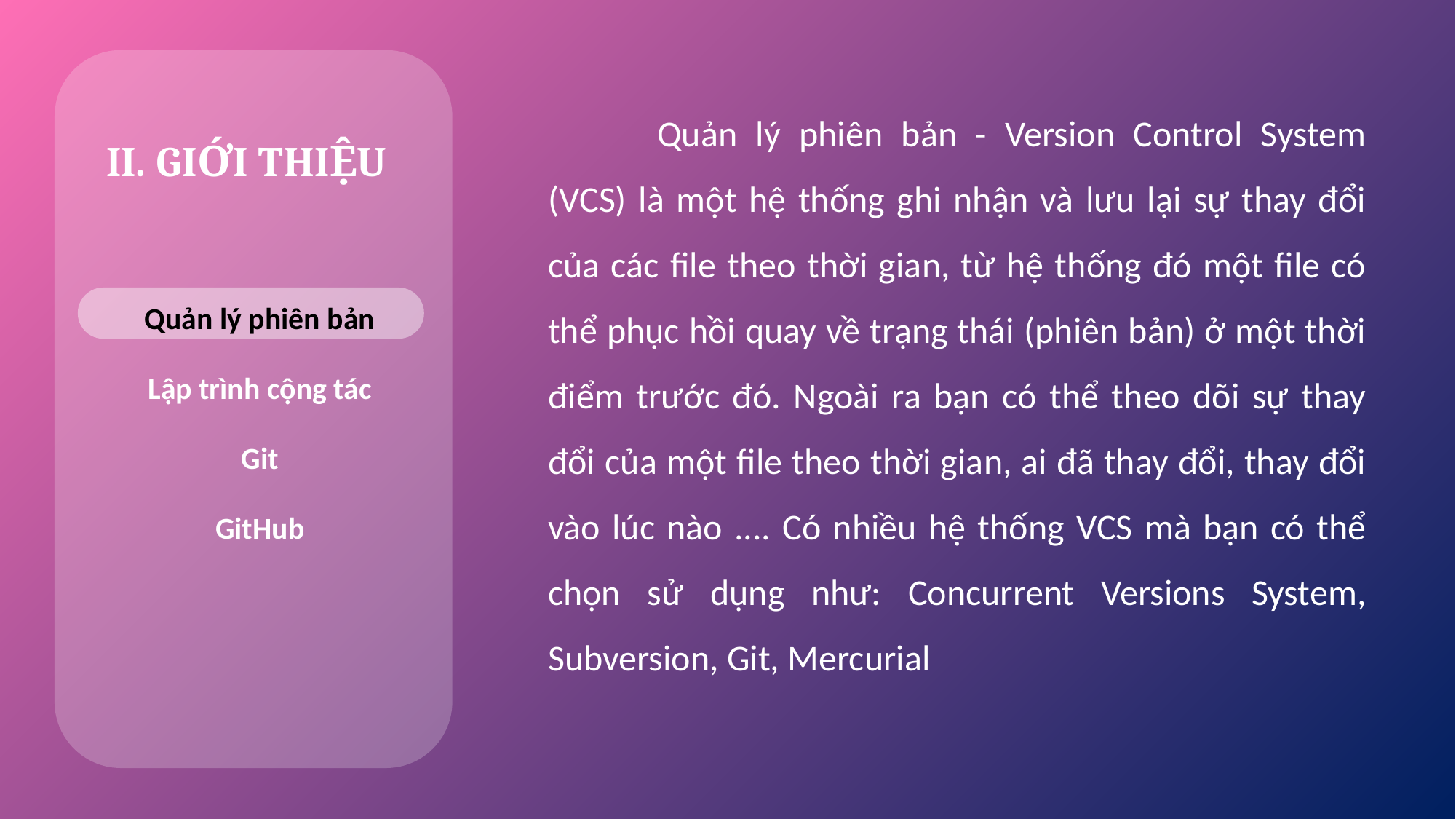

Quản lý phiên bản - Version Control System (VCS) là một hệ thống ghi nhận và lưu lại sự thay đổi của các file theo thời gian, từ hệ thống đó một file có thể phục hồi quay về trạng thái (phiên bản) ở một thời điểm trước đó. Ngoài ra bạn có thể theo dõi sự thay đổi của một file theo thời gian, ai đã thay đổi, thay đổi vào lúc nào .... Có nhiều hệ thống VCS mà bạn có thể chọn sử dụng như: Concurrent Versions System, Subversion, Git, Mercurial

II. GIỚI THIỆU
Quản lý phiên bản
Lập trình cộng tác
Git
GitHub